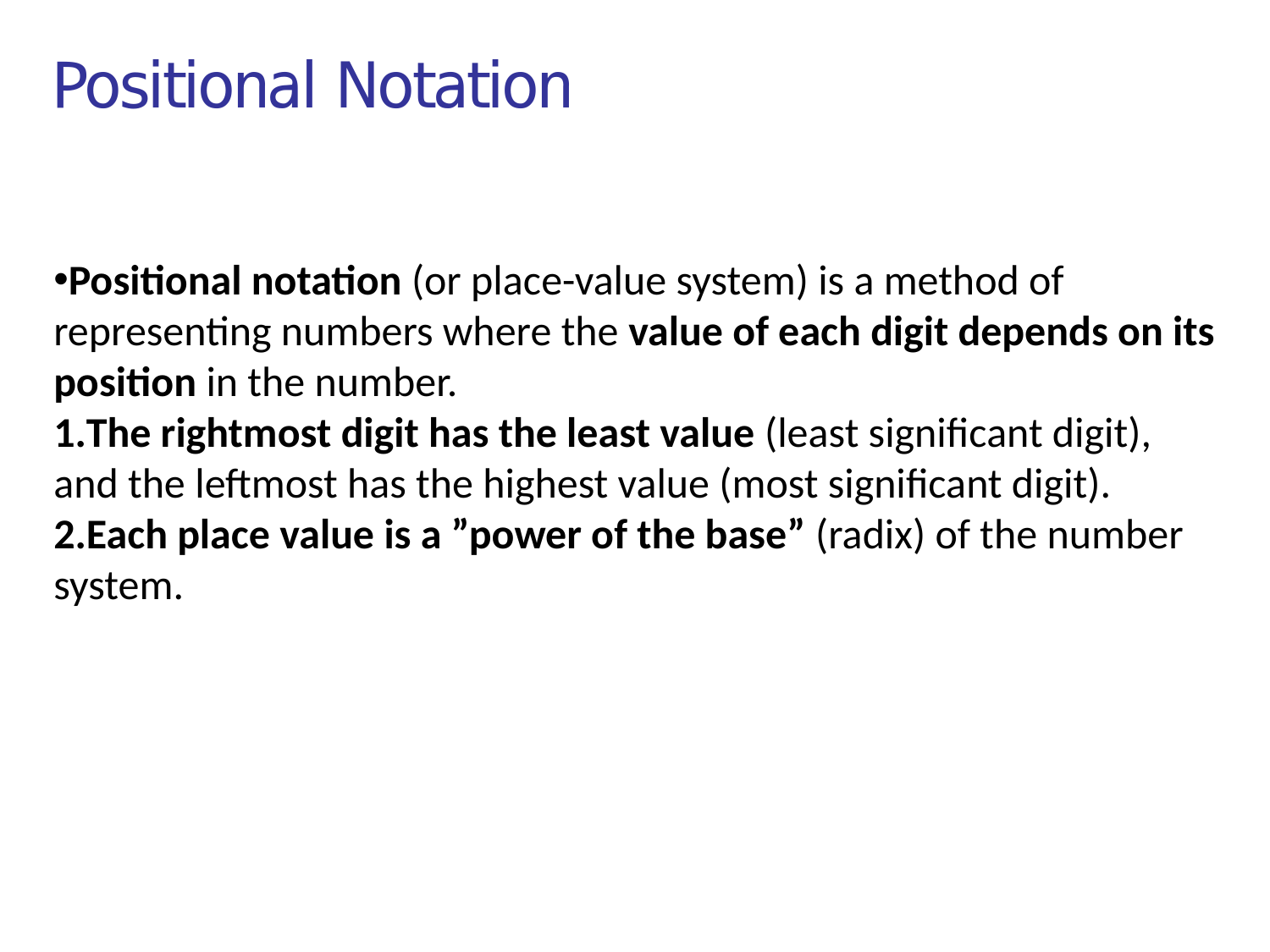

Positional Notation

Positional notation (or place-value system) is a method of representing numbers where the value of each digit depends on its position in the number.
The rightmost digit has the least value (least significant digit), and the leftmost has the highest value (most significant digit).
Each place value is a ”power of the base” (radix) of the number system.

6